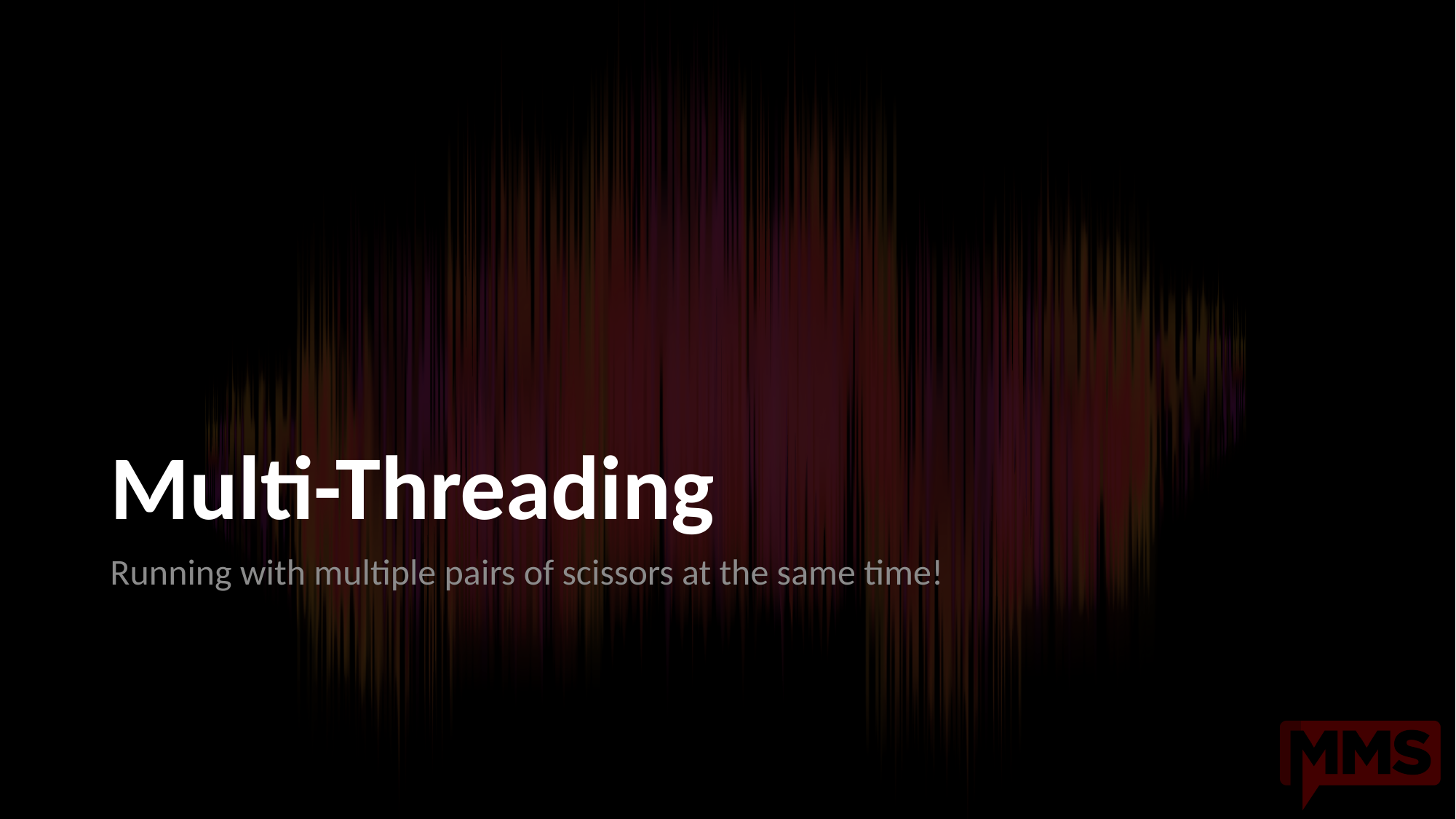

# Multi-Threading
Running with multiple pairs of scissors at the same time!